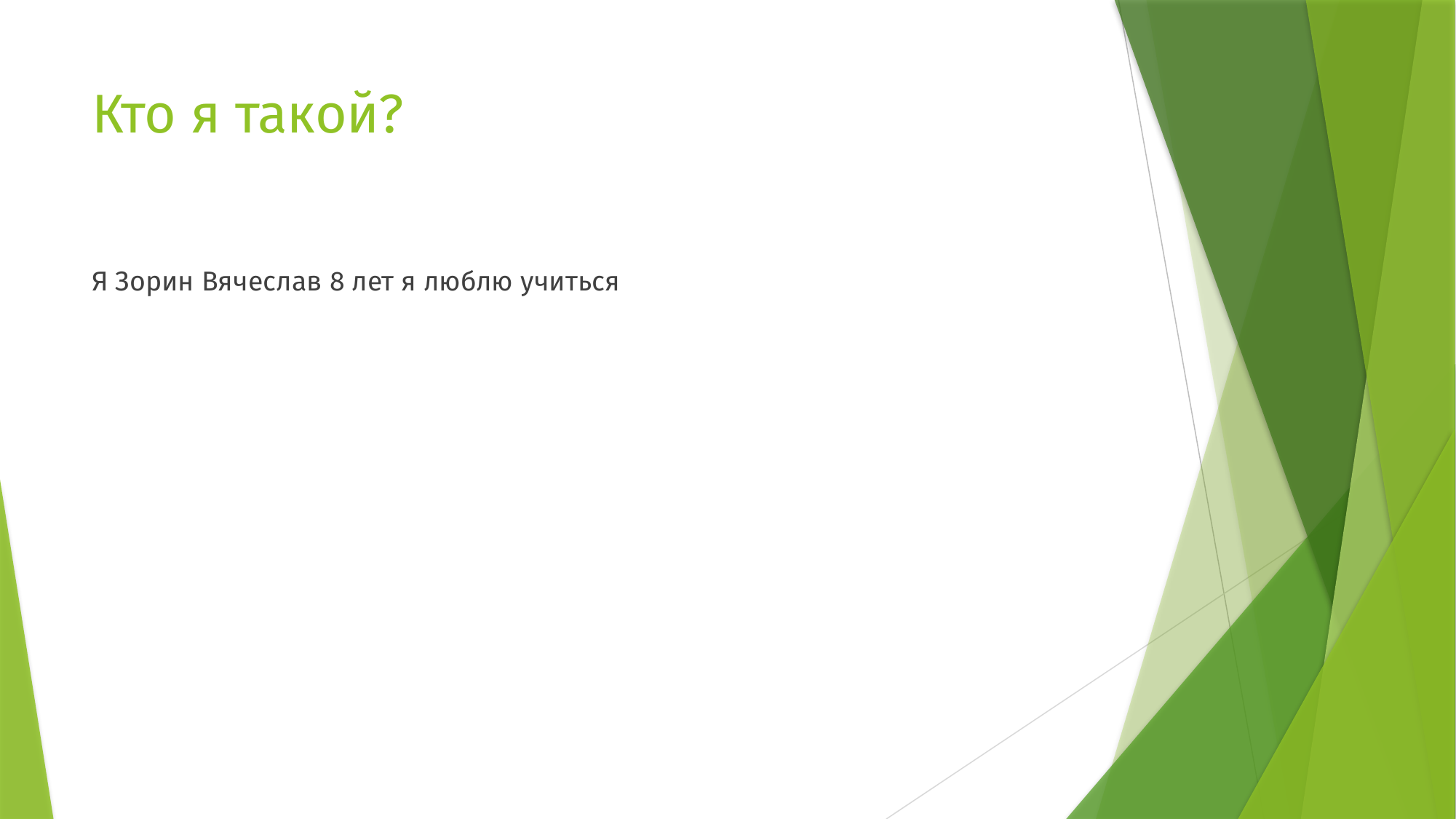

# Кто я такой?
Я Зорин Вячеслав 8 лет я люблю учиться